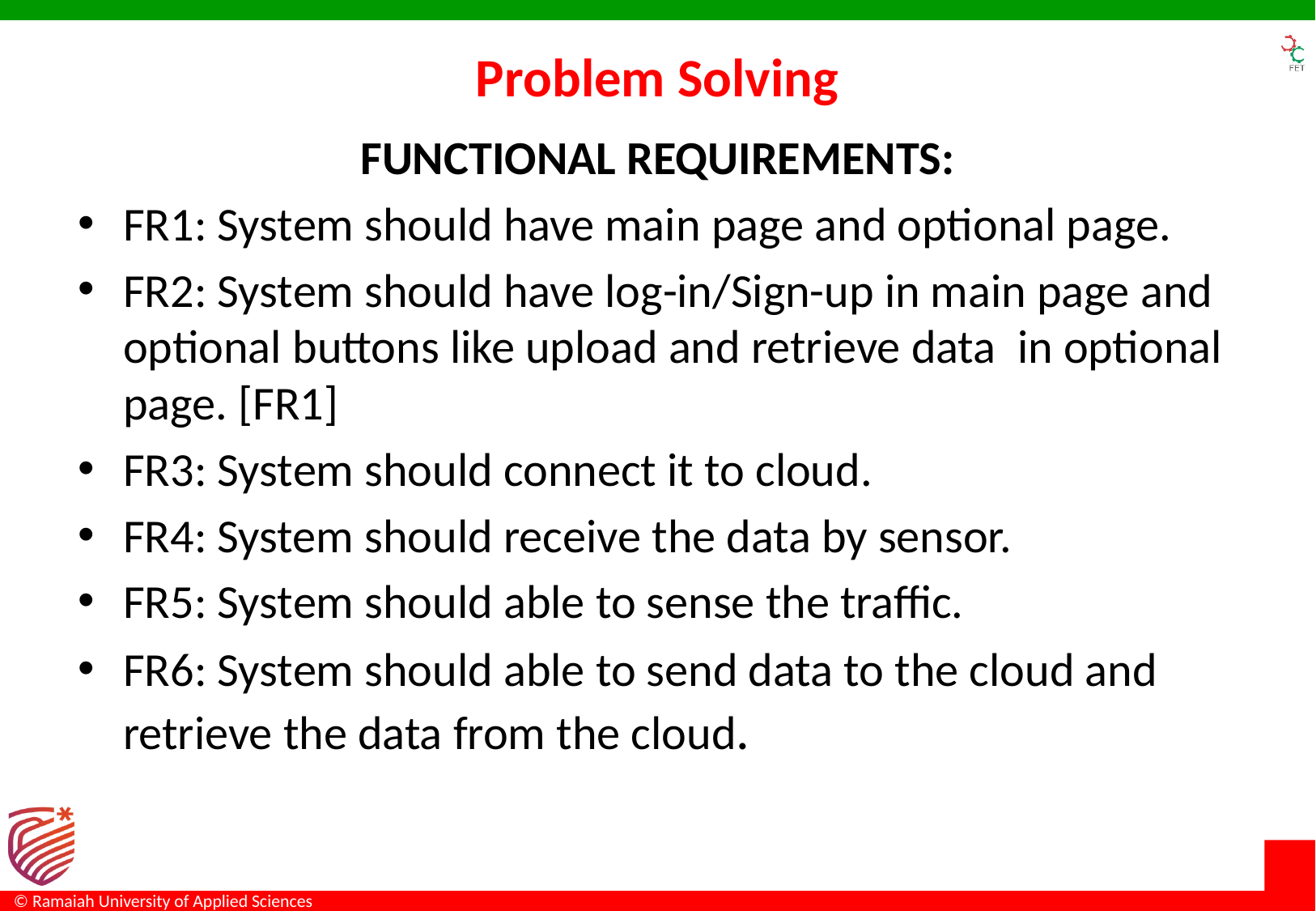

# Problem Solving
FUNCTIONAL REQUIREMENTS:
FR1: System should have main page and optional page.
FR2: System should have log-in/Sign-up in main page and optional buttons like upload and retrieve data  in optional page. [FR1]
FR3: System should connect it to cloud.
FR4: System should receive the data by sensor.
FR5: System should able to sense the traffic.
FR6: System should able to send data to the cloud and retrieve the data from the cloud.